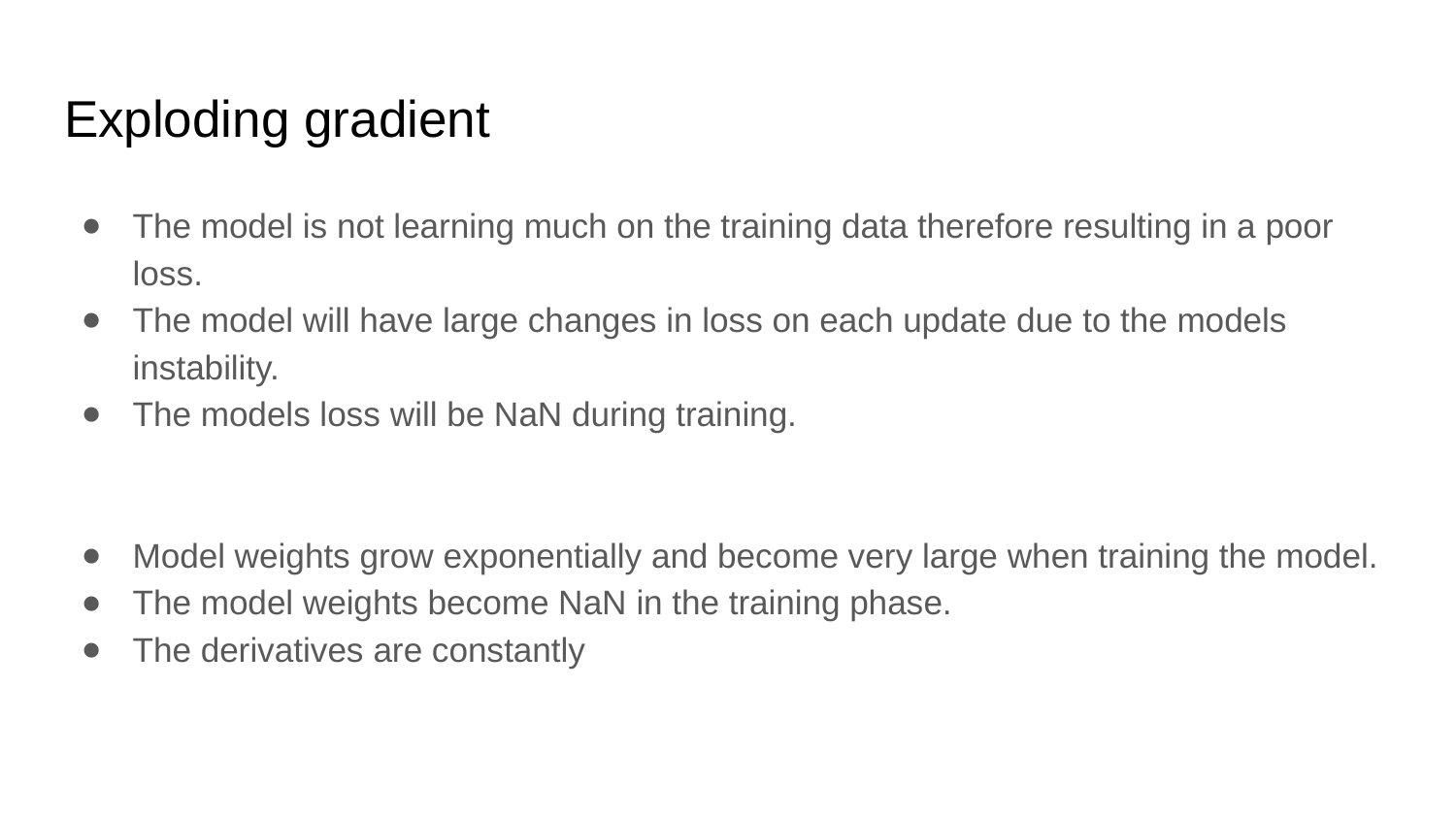

# Exploding gradient
The model is not learning much on the training data therefore resulting in a poor loss.
The model will have large changes in loss on each update due to the models instability.
The models loss will be NaN during training.

Model weights grow exponentially and become very large when training the model.
The model weights become NaN in the training phase.
The derivatives are constantly